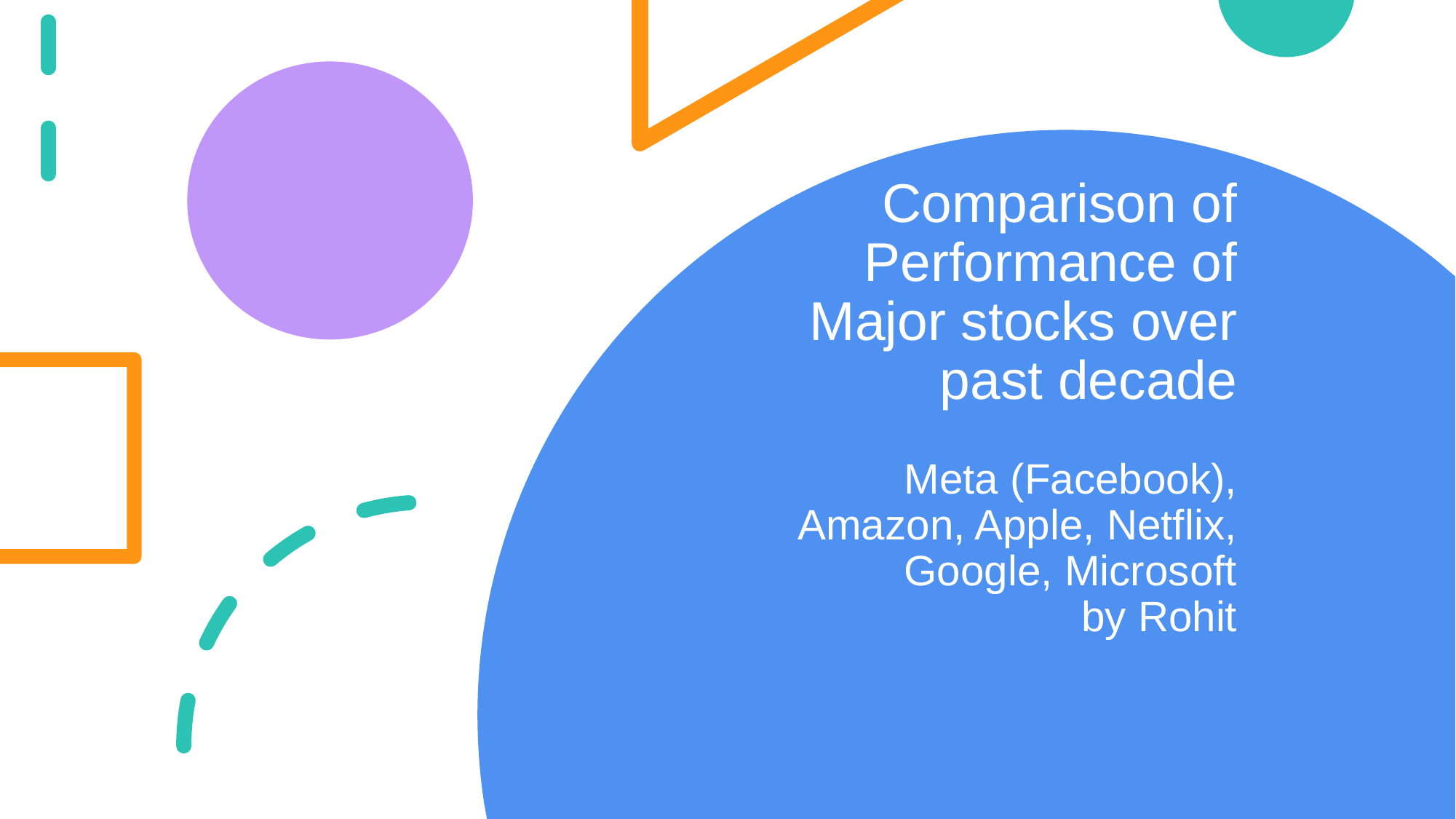

# Comparison of Performance of Major stocks over past decade Meta (Facebook), Amazon, Apple, Netflix, Google, Microsoft by Rohit